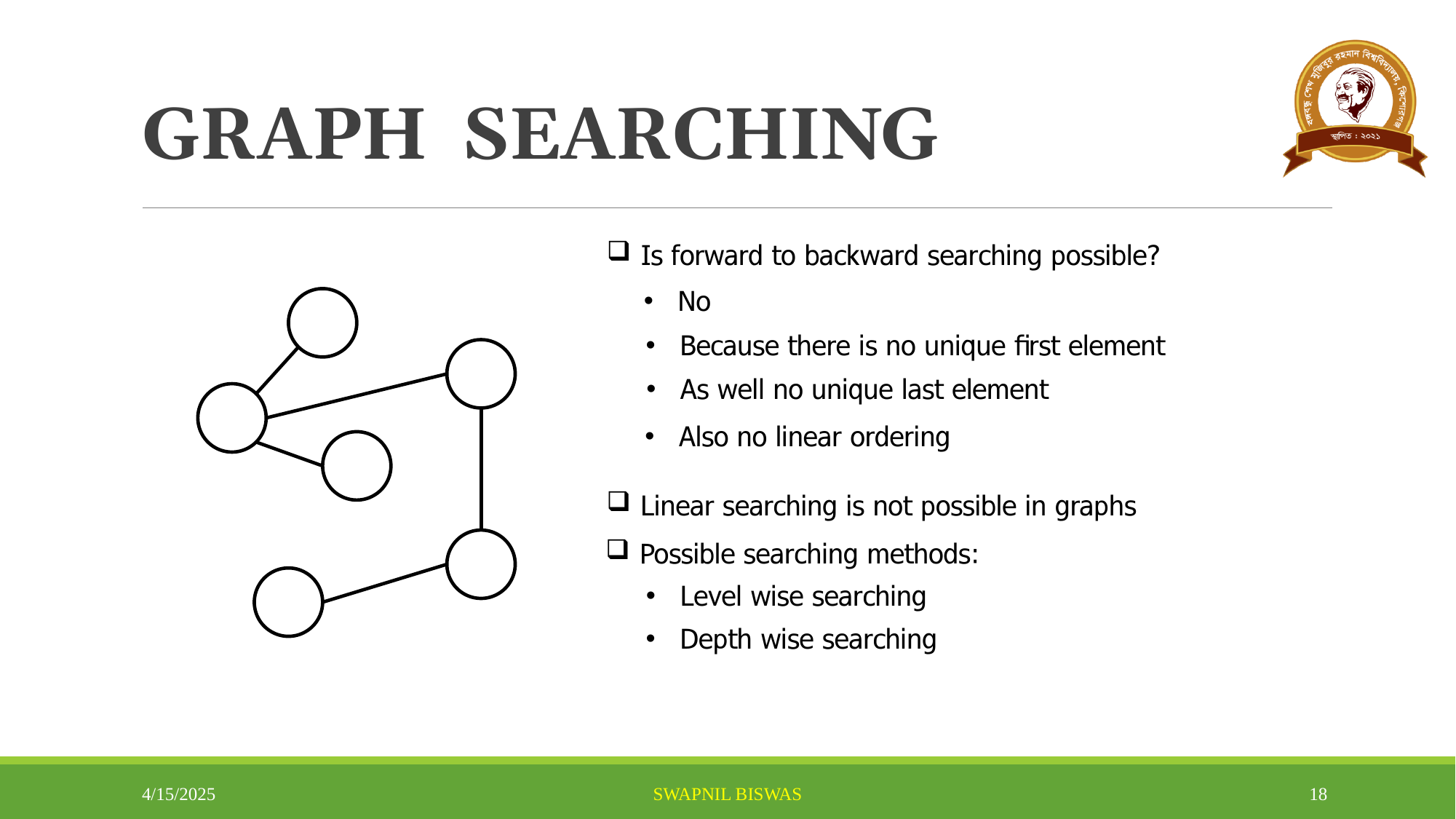

# GRAPH  SEARCHING
Is forward to backward searching possible?
No

Because there is no unique first element

As well no unique last element

Also no linear ordering

Linear searching is not possible in graphs

Possible searching methods:

Level wise searching
Depth wise searching
4/15/2025
SWAPNIL BISWAS
18